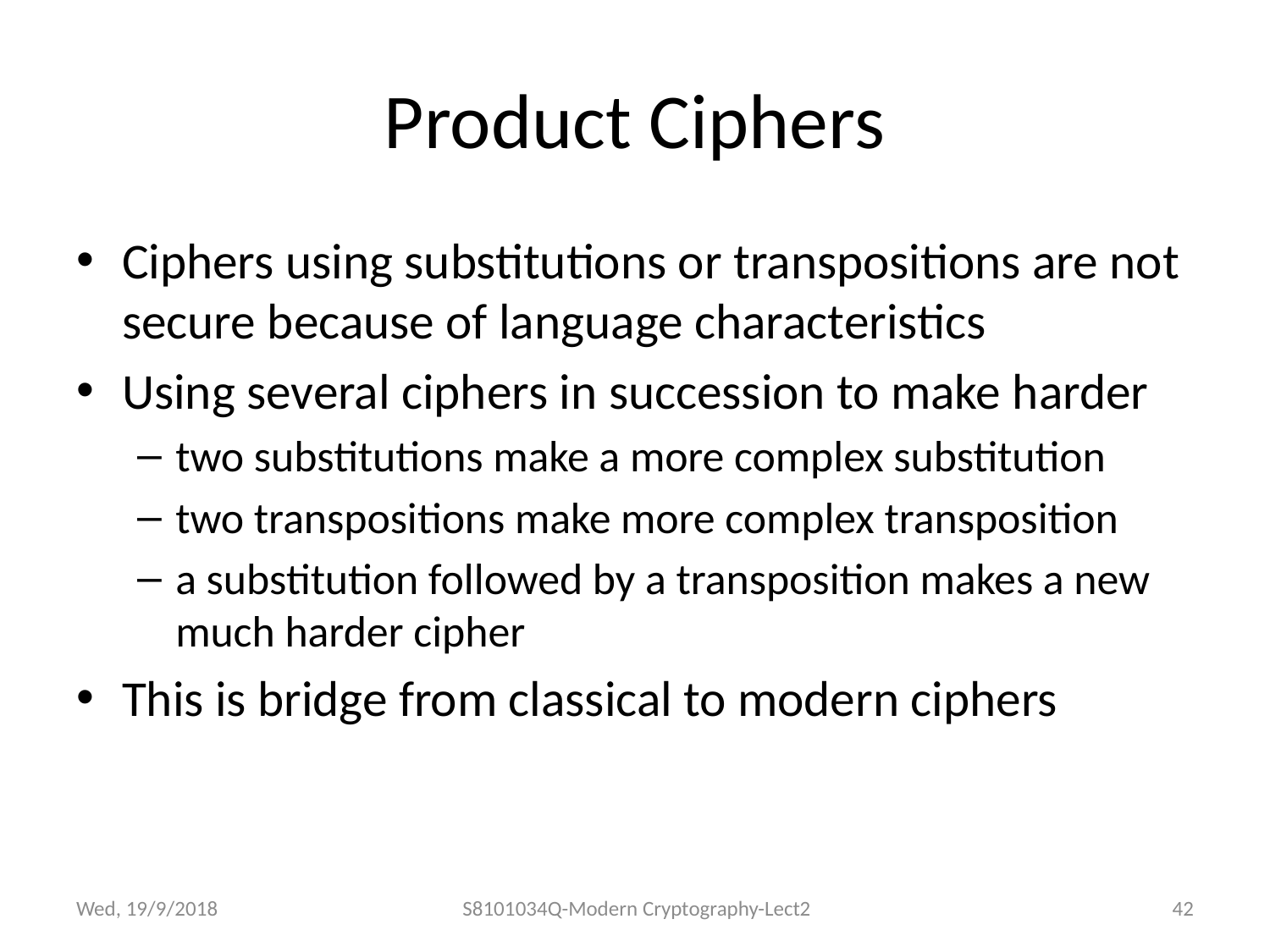

# Product Ciphers
Ciphers using substitutions or transpositions are not secure because of language characteristics
Using several ciphers in succession to make harder
two substitutions make a more complex substitution
two transpositions make more complex transposition
a substitution followed by a transposition makes a new much harder cipher
This is bridge from classical to modern ciphers

Wed, 19/9/2018
S8101034Q-Modern Cryptography-Lect2
42